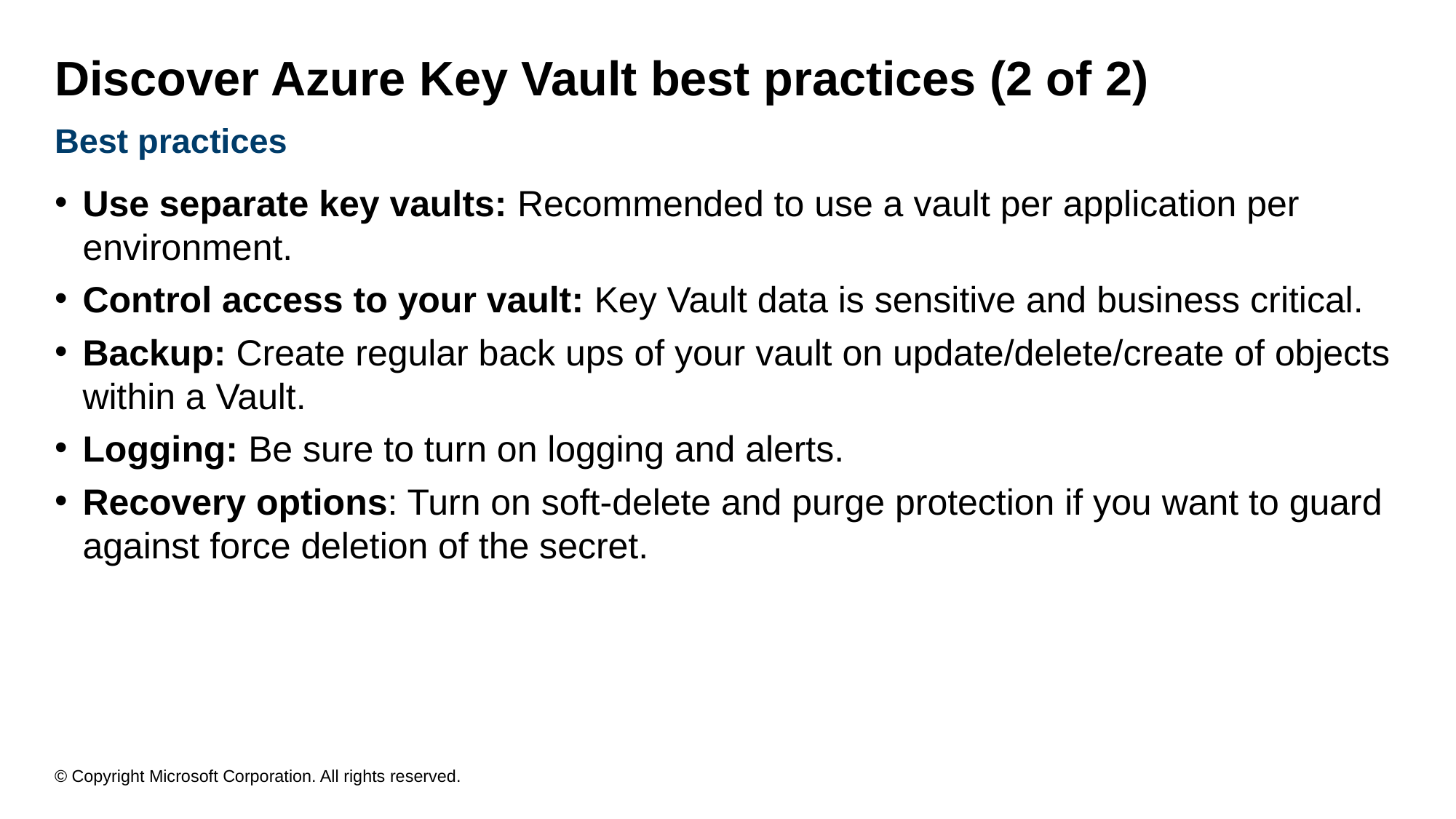

# Discover Azure Key Vault best practices (2 of 2)
Best practices
Use separate key vaults: Recommended to use a vault per application per environment.
Control access to your vault: Key Vault data is sensitive and business critical.
Backup: Create regular back ups of your vault on update/delete/create of objects within a Vault.
Logging: Be sure to turn on logging and alerts.
Recovery options: Turn on soft-delete and purge protection if you want to guard against force deletion of the secret.